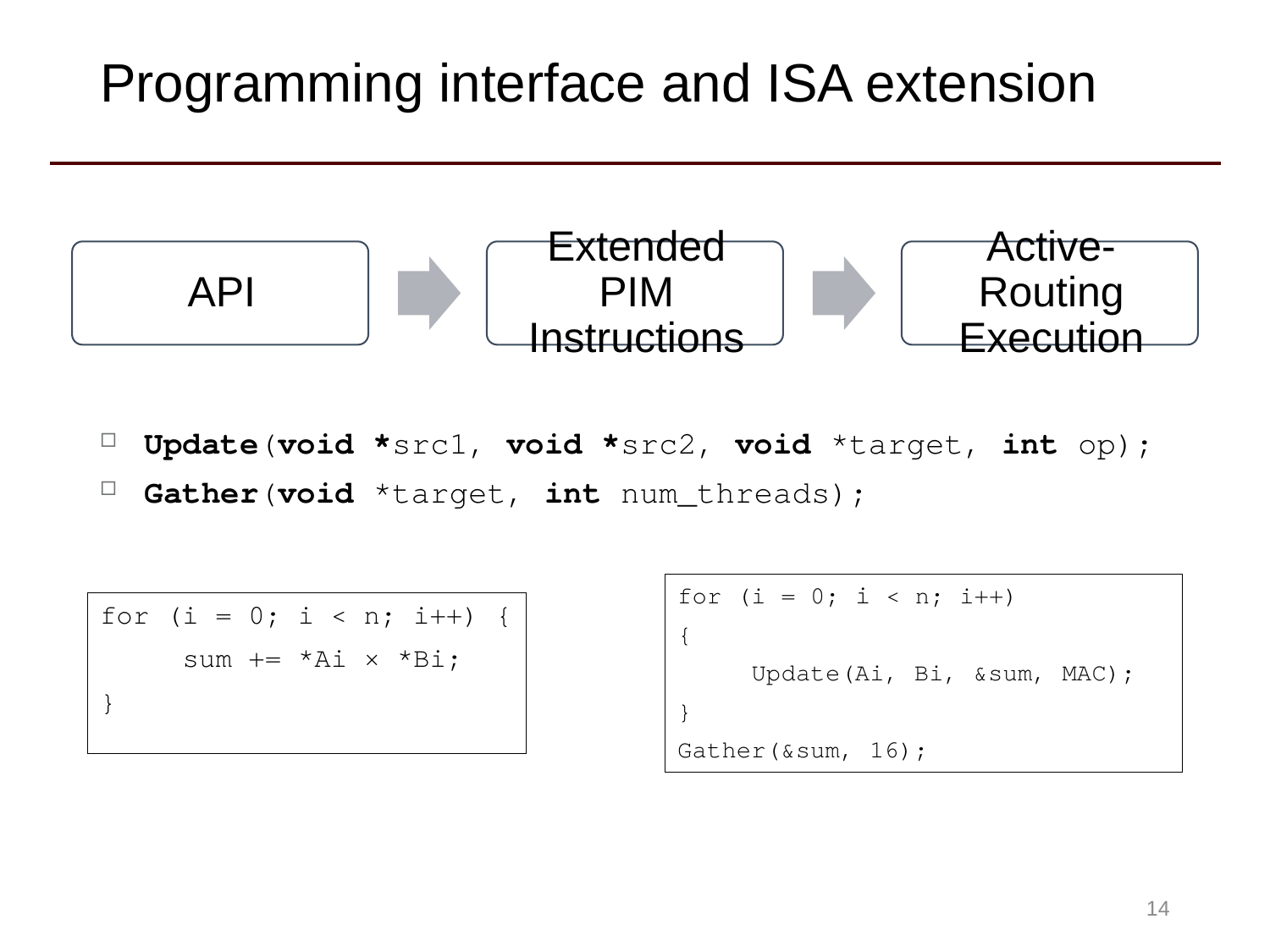

# Programming interface and ISA extension
API

Extended PIM Instructions

Active-Routing Execution
Update(void *src1, void *src2, void *target, int op);
Gather(void *target, int num_threads);

for (i = 0; i < n; i++)
{
     Update(Ai, Bi, &sum, MAC);
}
Gather(&sum, 16);
for (i = 0; i < n; i++) {
     sum += *Ai × *Bi;
}
14